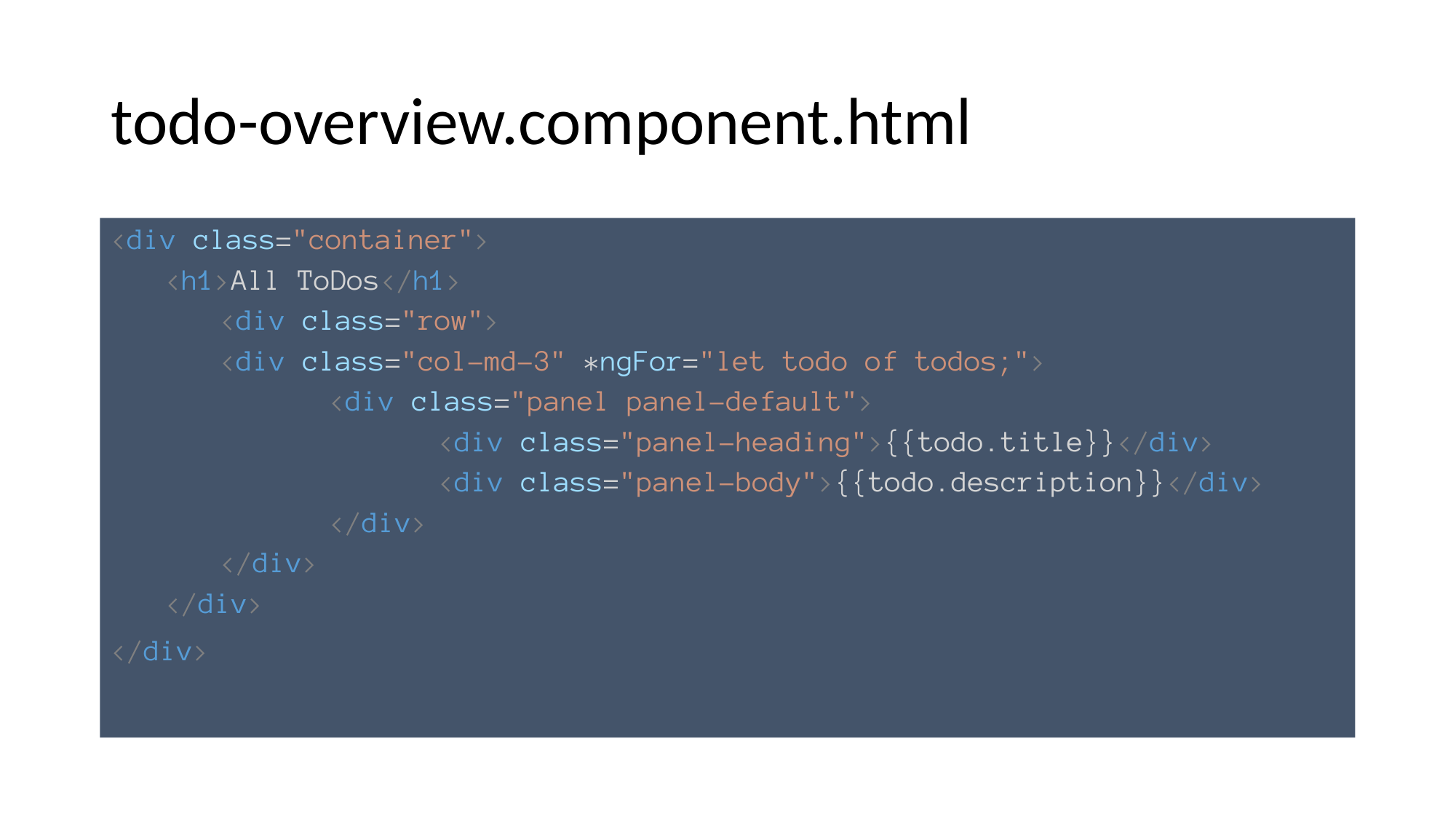

# todo-overview.component.html
<div class="container">
<h1>All ToDos</h1>
<div class="row">
<div class="col-md-3" *ngFor="let todo of todos;">
	<div class="panel panel-default">
		<div class="panel-heading">{{todo.title}}</div>
		<div class="panel-body">{{todo.description}}</div>
	</div>
</div>
</div>
</div>